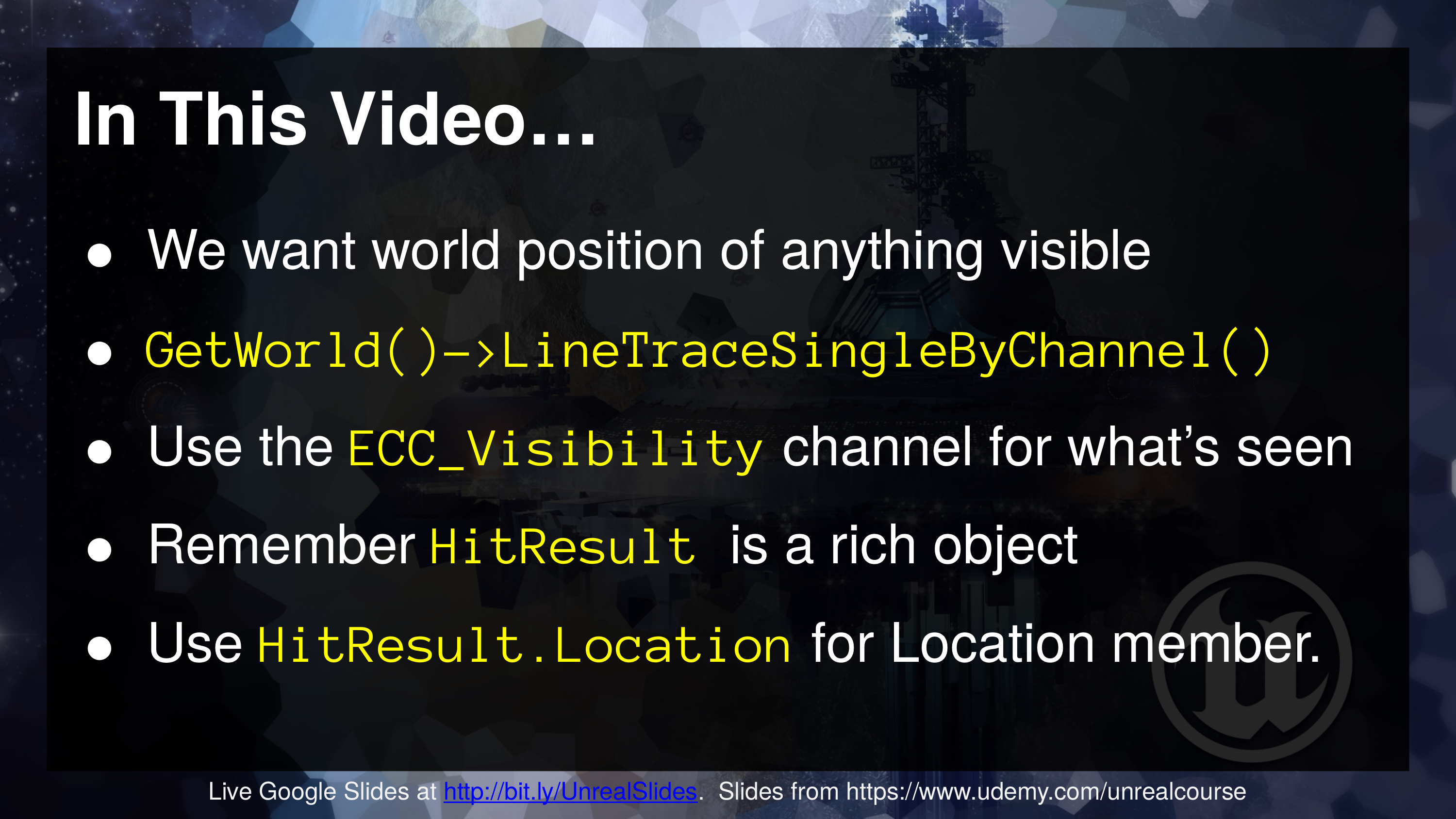

# In This Video…
We want world position of anything visible
GetWorld()->LineTraceSingleByChannel()
Use the ECC_Visibility channel for what’s seen
Remember HitResult is a rich object
Use HitResult.Location for Location member.